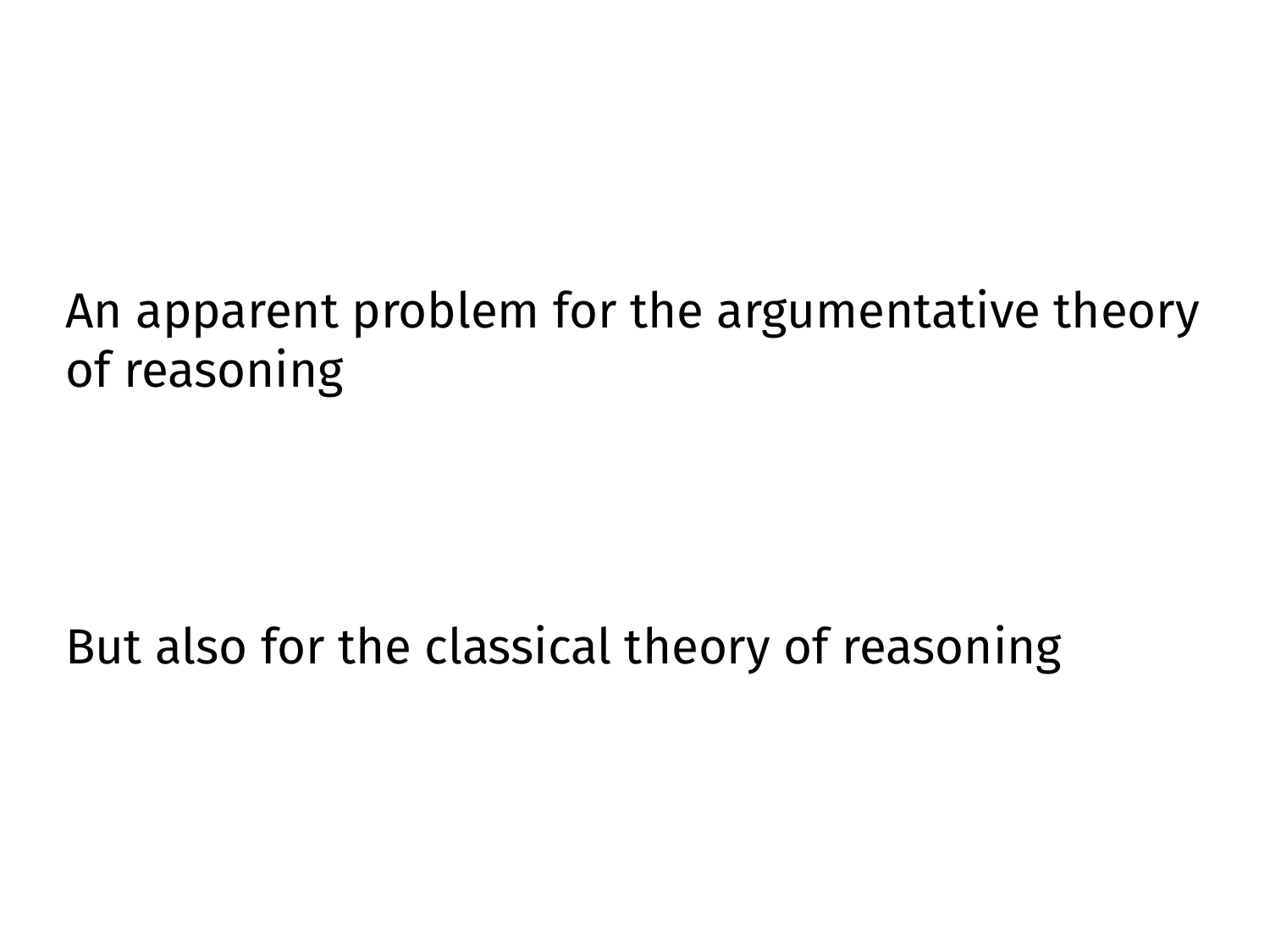

An apparent problem for the argumentative theory of reasoning

But also for the classical theory of reasoning